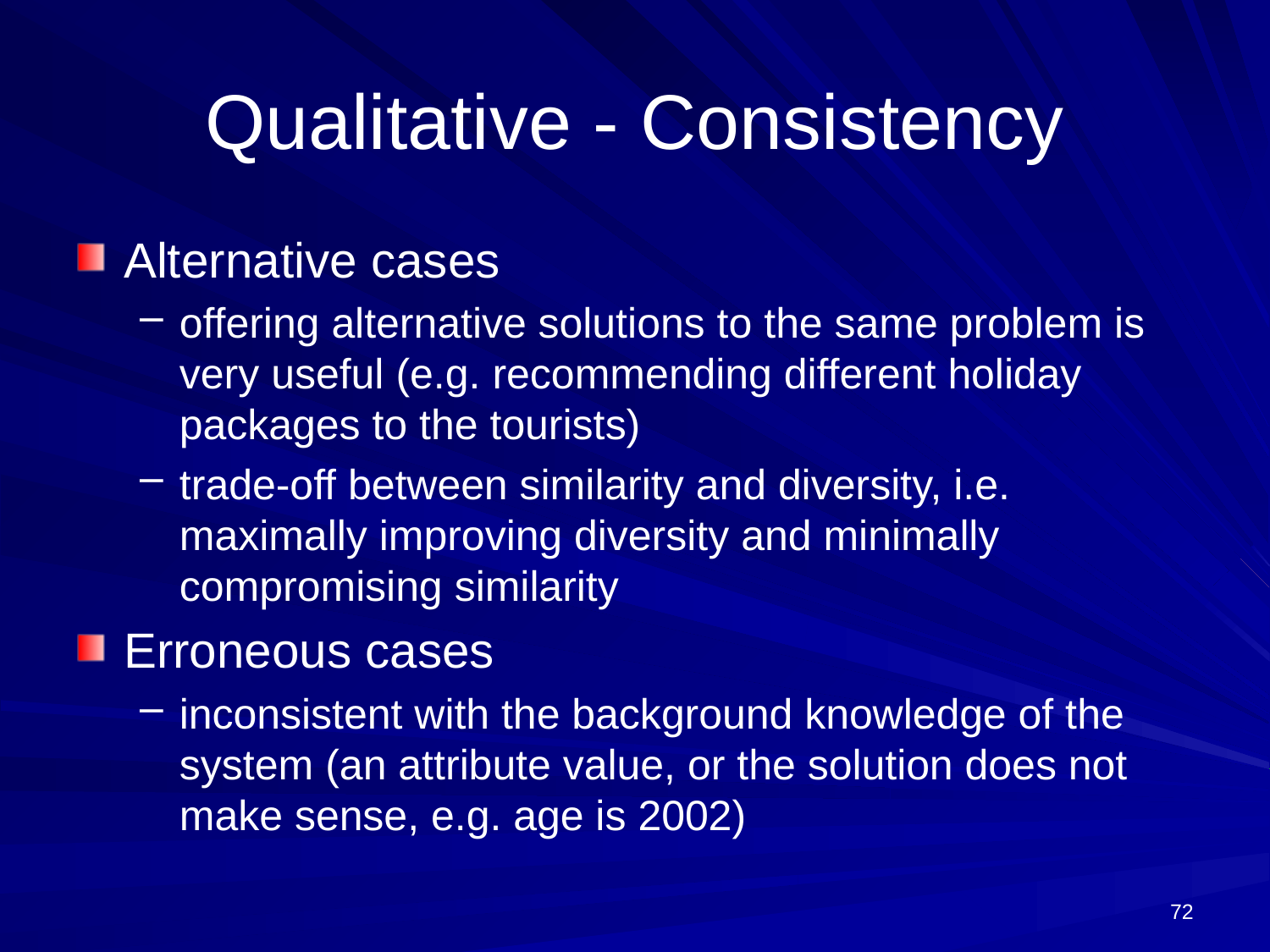

# Qualitative - Consistency
Alternative cases
offering alternative solutions to the same problem is very useful (e.g. recommending different holiday packages to the tourists)
trade-off between similarity and diversity, i.e. maximally improving diversity and minimally compromising similarity
Erroneous cases
inconsistent with the background knowledge of the system (an attribute value, or the solution does not make sense, e.g. age is 2002)
72